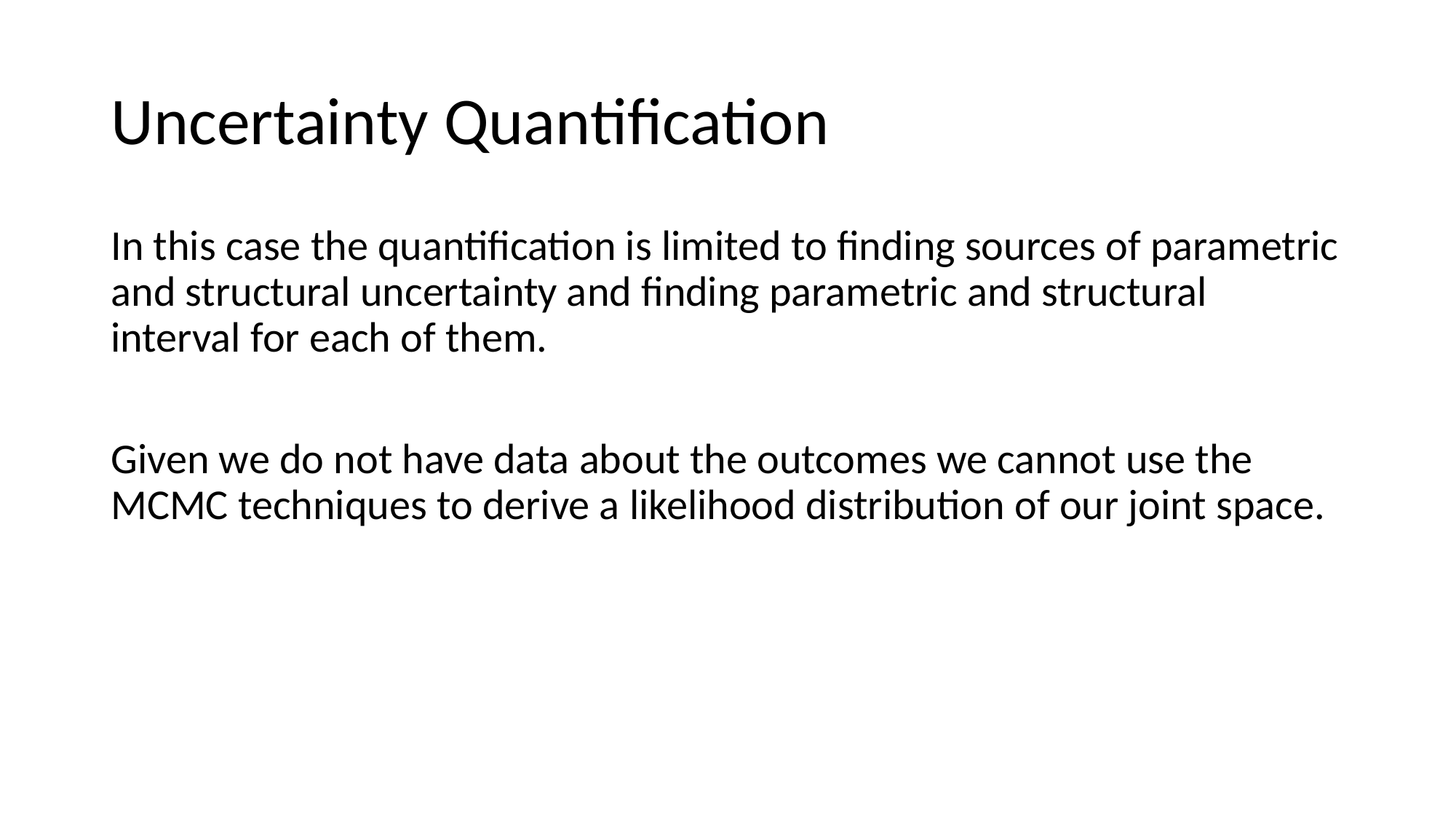

# Uncertainty Quantification
In this case the quantification is limited to finding sources of parametric and structural uncertainty and finding parametric and structural interval for each of them.

Given we do not have data about the outcomes we cannot use the MCMC techniques to derive a likelihood distribution of our joint space.